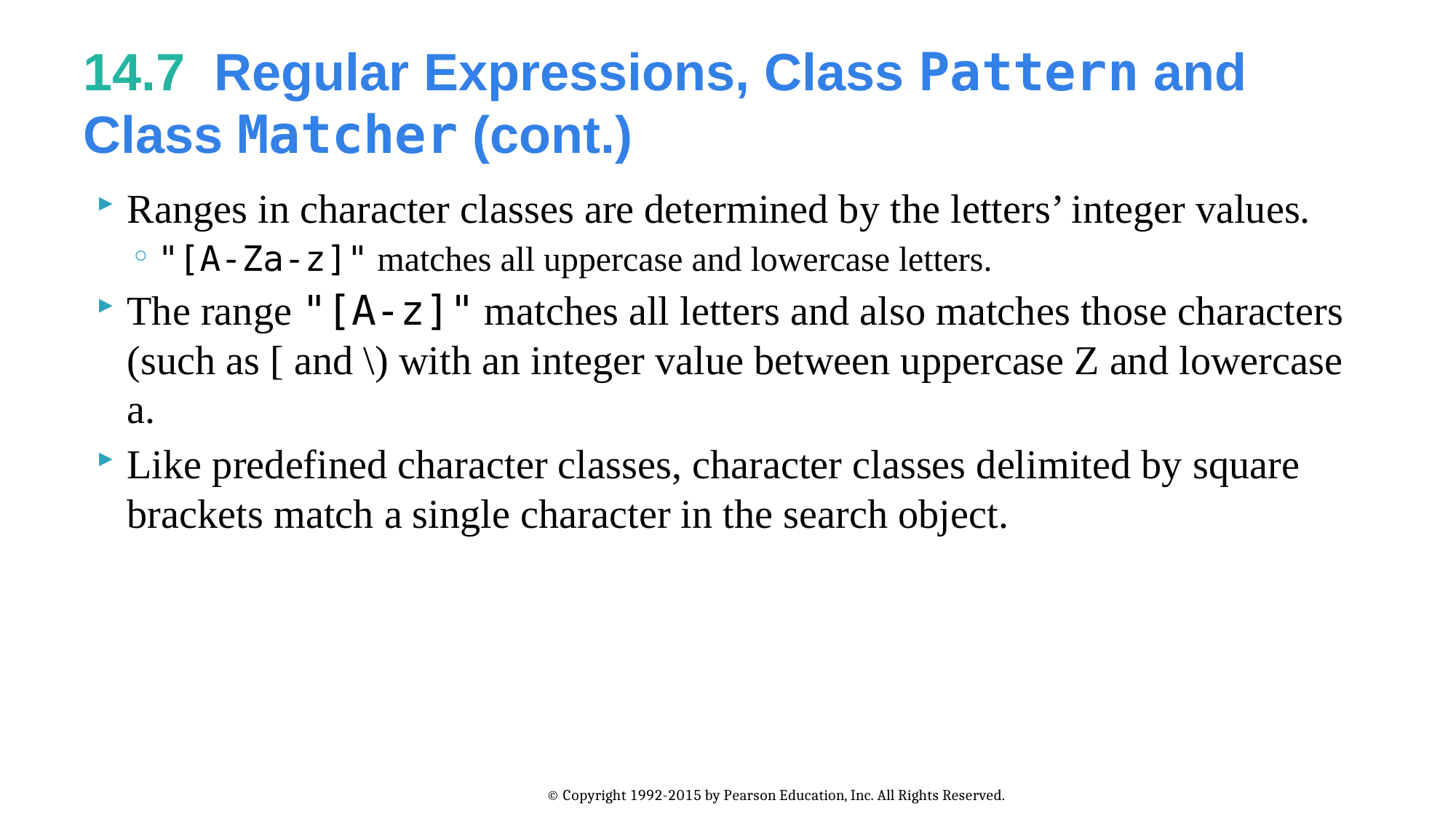

# 14.7  Regular Expressions, Class Pattern and Class Matcher (cont.)
Ranges in character classes are determined by the letters’ integer values.
"[A-Za-z]" matches all uppercase and lowercase letters.
The range "[A-z]" matches all letters and also matches those characters (such as [ and \) with an integer value between uppercase Z and lowercase a.
Like predefined character classes, character classes delimited by square brackets match a single character in the search object.
© Copyright 1992-2015 by Pearson Education, Inc. All Rights Reserved.